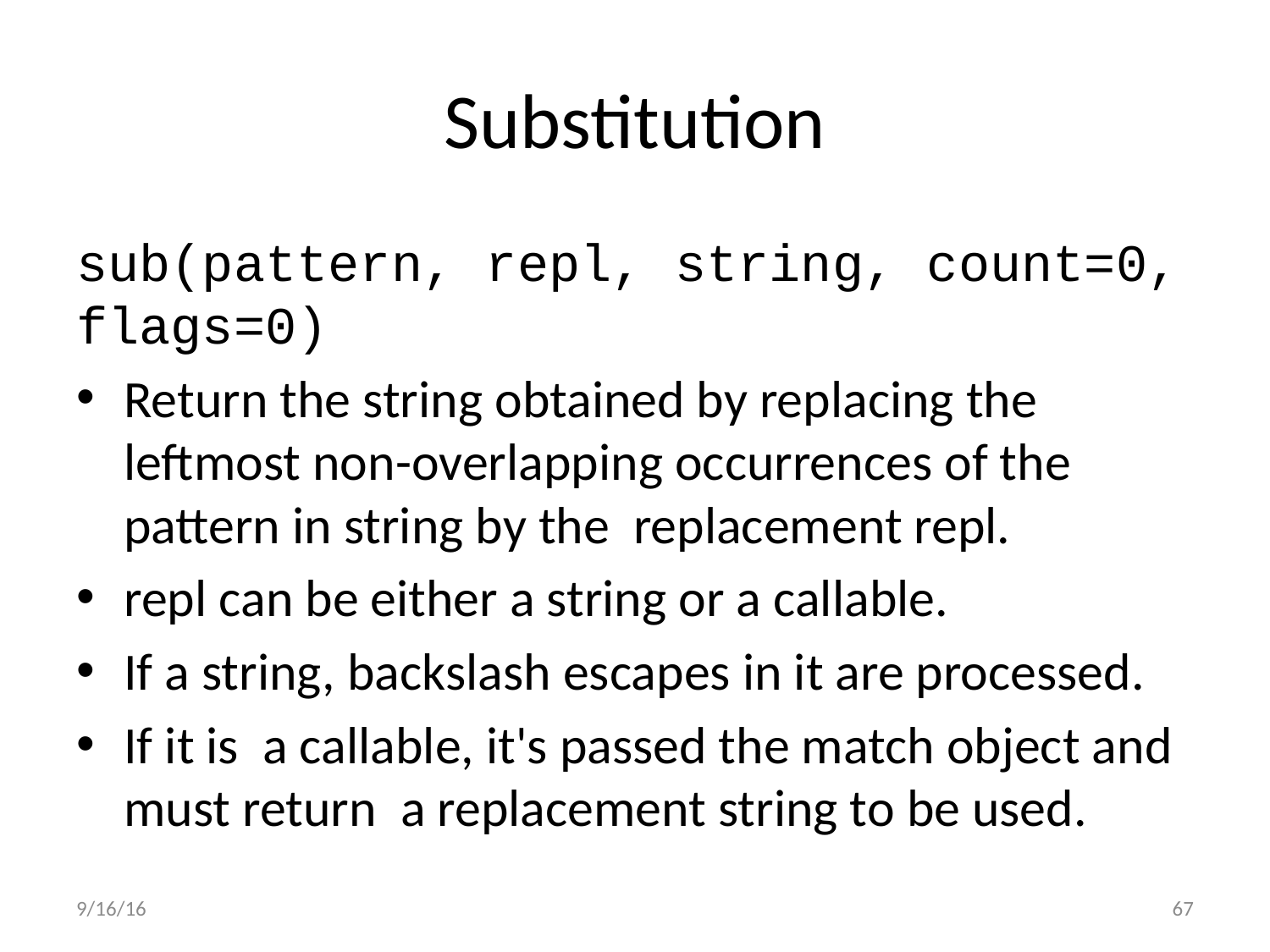

# Substitution
sub(pattern, repl, string, count=0, flags=0)
Return the string obtained by replacing the leftmost non-overlapping occurrences of the pattern in string by the  replacement repl.
repl can be either a string or a callable.
If a string, backslash escapes in it are processed.
If it is  a callable, it's passed the match object and must return  a replacement string to be used.
9/16/16
67